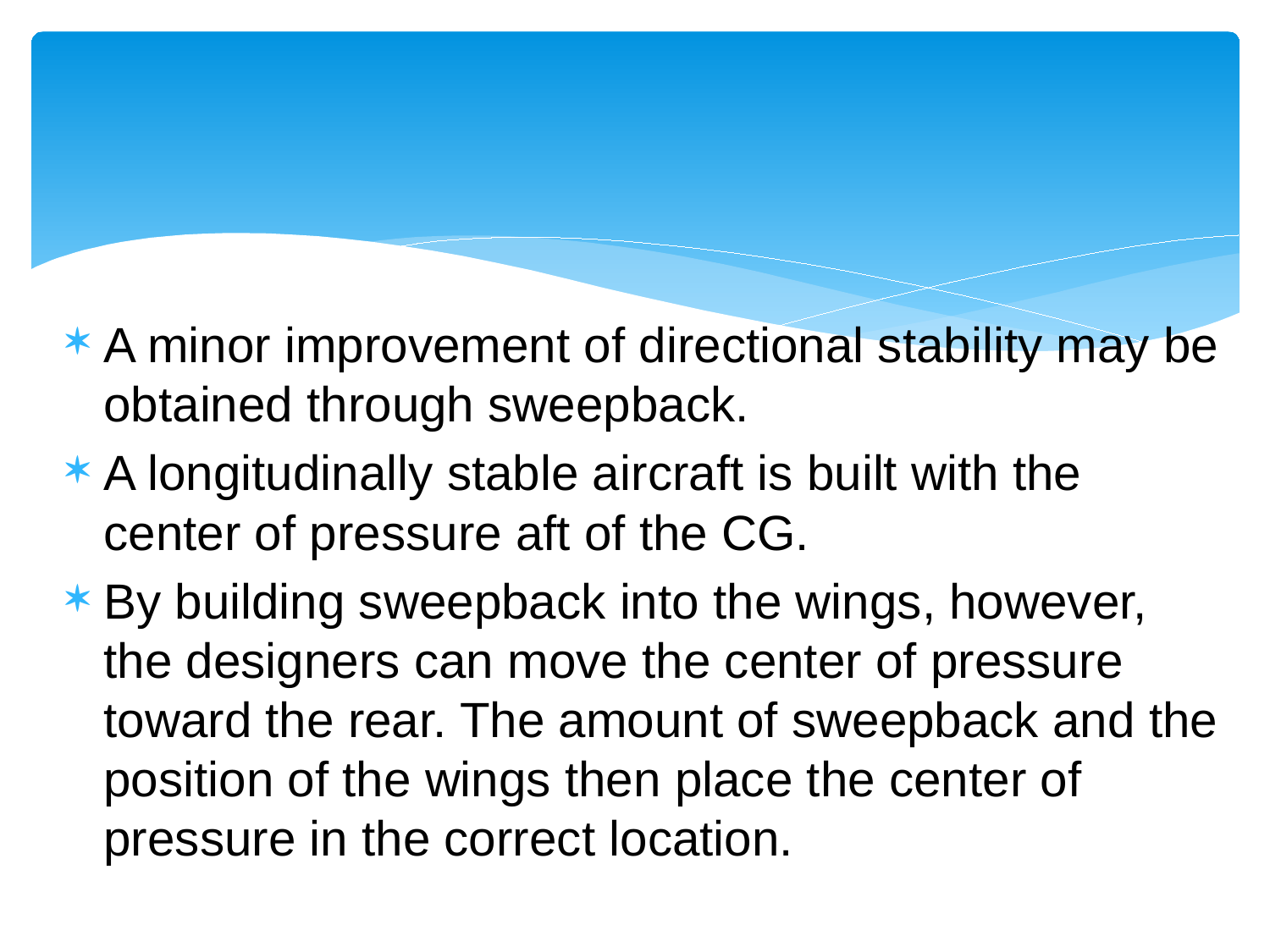

#
A minor improvement of directional stability may be obtained through sweepback.
A longitudinally stable aircraft is built with the center of pressure aft of the CG.
By building sweepback into the wings, however, the designers can move the center of pressure toward the rear. The amount of sweepback and the position of the wings then place the center of pressure in the correct location.